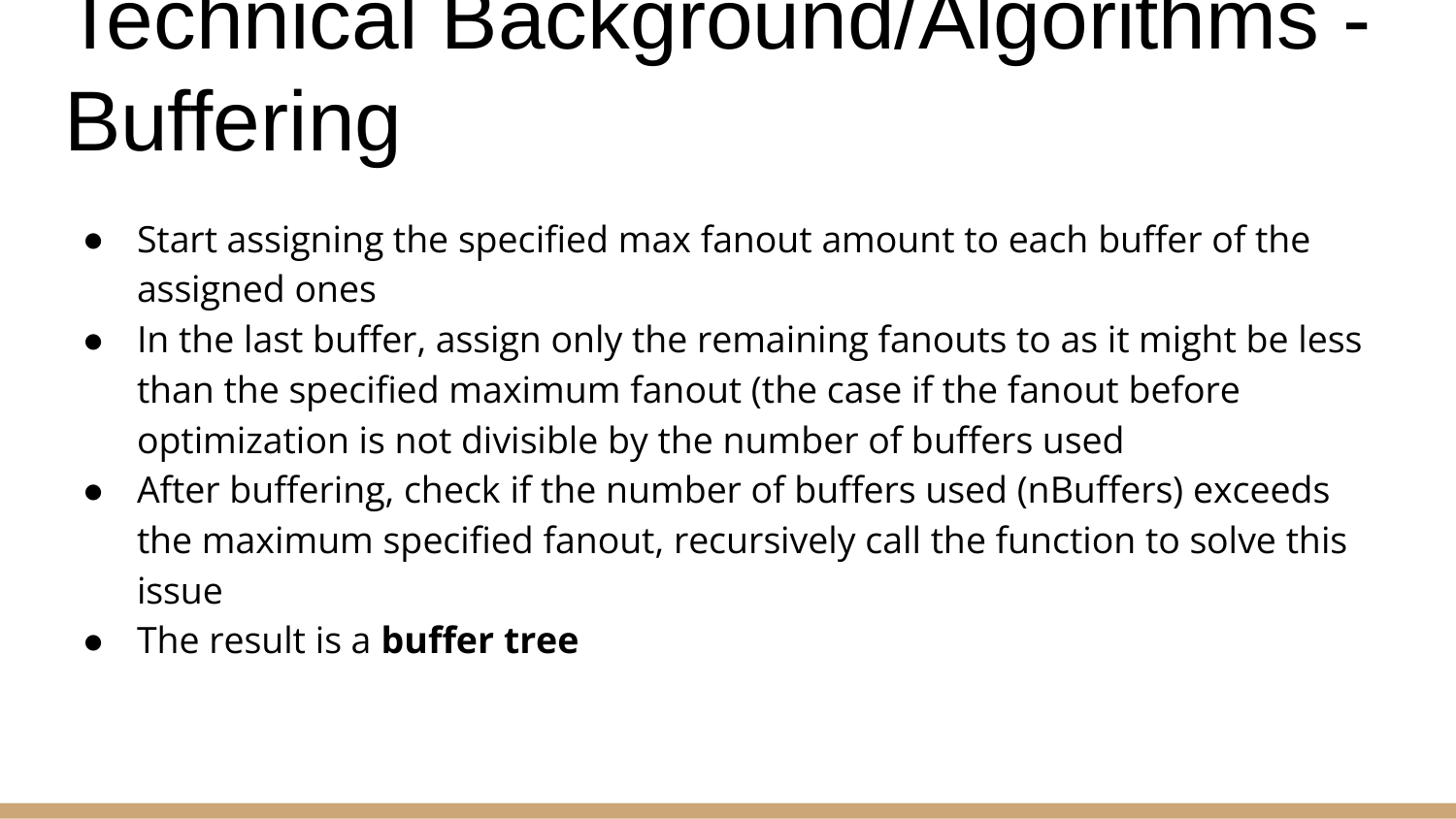

# Technical Background/Algorithms - Buffering
Start assigning the specified max fanout amount to each buffer of the assigned ones
In the last buffer, assign only the remaining fanouts to as it might be less than the specified maximum fanout (the case if the fanout before optimization is not divisible by the number of buffers used
After buffering, check if the number of buffers used (nBuffers) exceeds the maximum specified fanout, recursively call the function to solve this issue
The result is a buffer tree